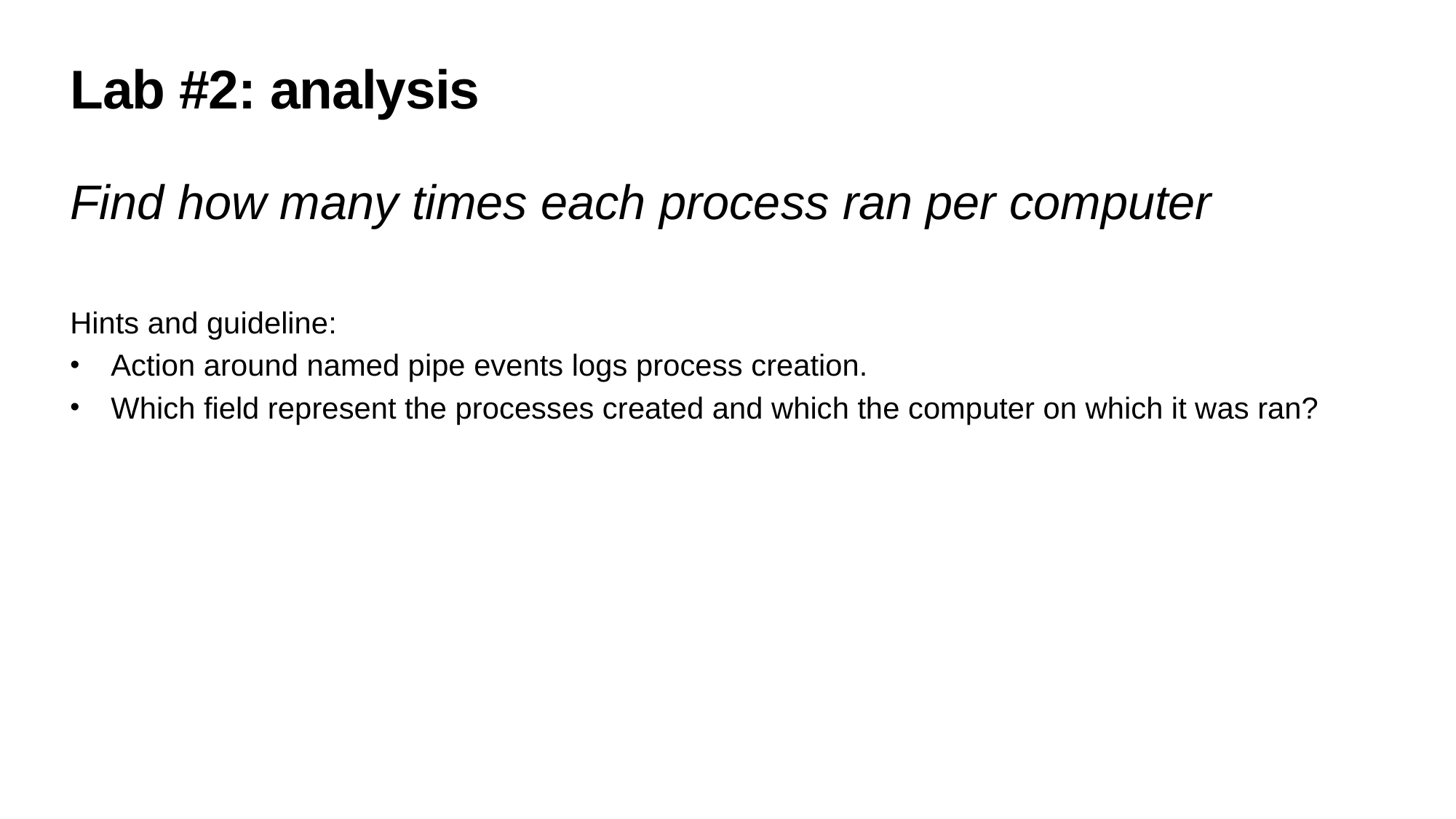

# Lab #2: analysis
Find how many times each process ran per computer

Hints and guideline:
Action around named pipe events logs process creation.
Which field represent the processes created and which the computer on which it was ran?